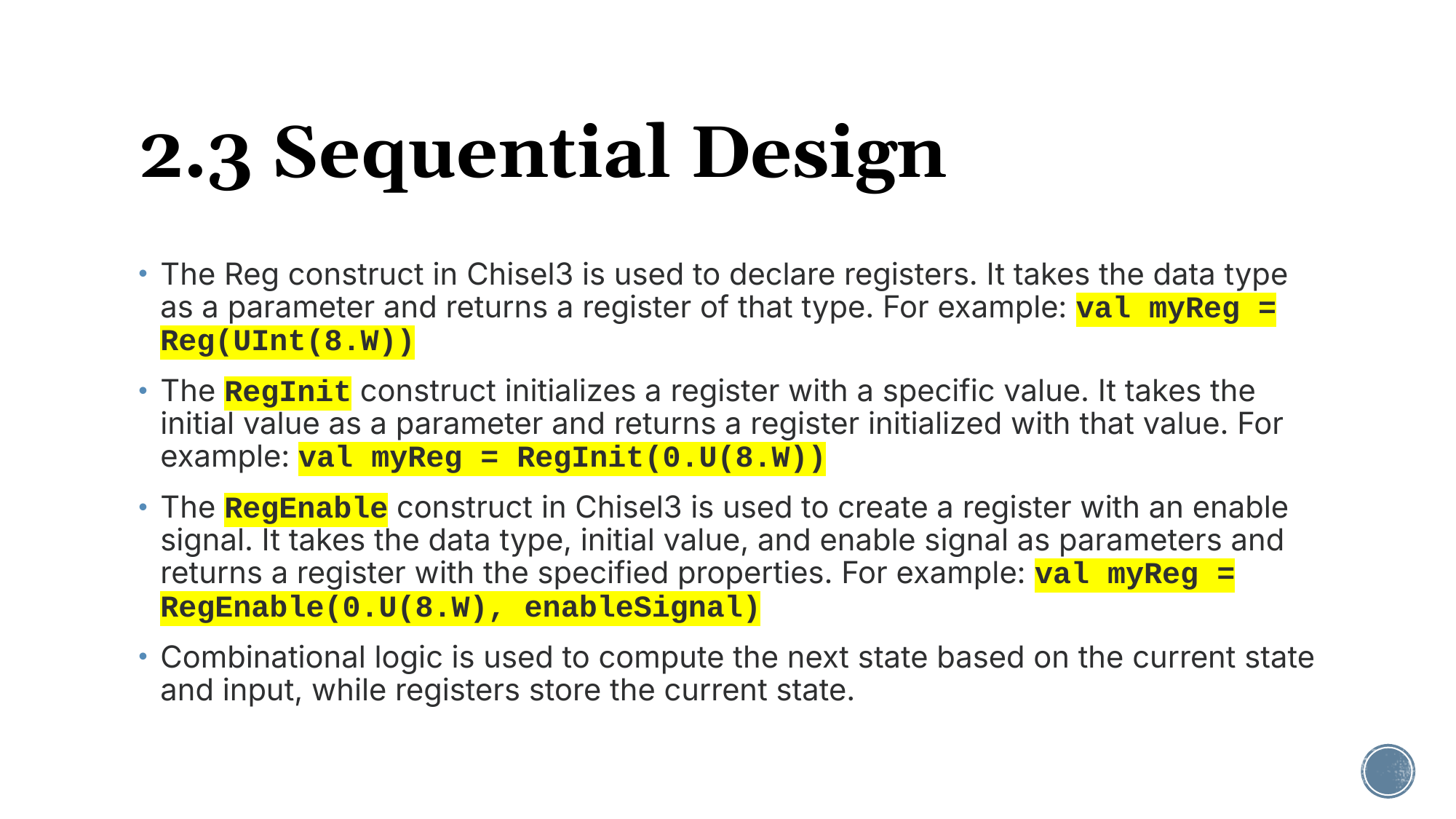

# 2.3 Sequential Design
The Reg construct in Chisel3 is used to declare registers. It takes the data type as a parameter and returns a register of that type. For example: val myReg = Reg(UInt(8.W))
The RegInit construct initializes a register with a specific value. It takes the initial value as a parameter and returns a register initialized with that value. For example: val myReg = RegInit(0.U(8.W))
The RegEnable construct in Chisel3 is used to create a register with an enable signal. It takes the data type, initial value, and enable signal as parameters and returns a register with the specified properties. For example: val myReg = RegEnable(0.U(8.W), enableSignal)
Combinational logic is used to compute the next state based on the current state and input, while registers store the current state.